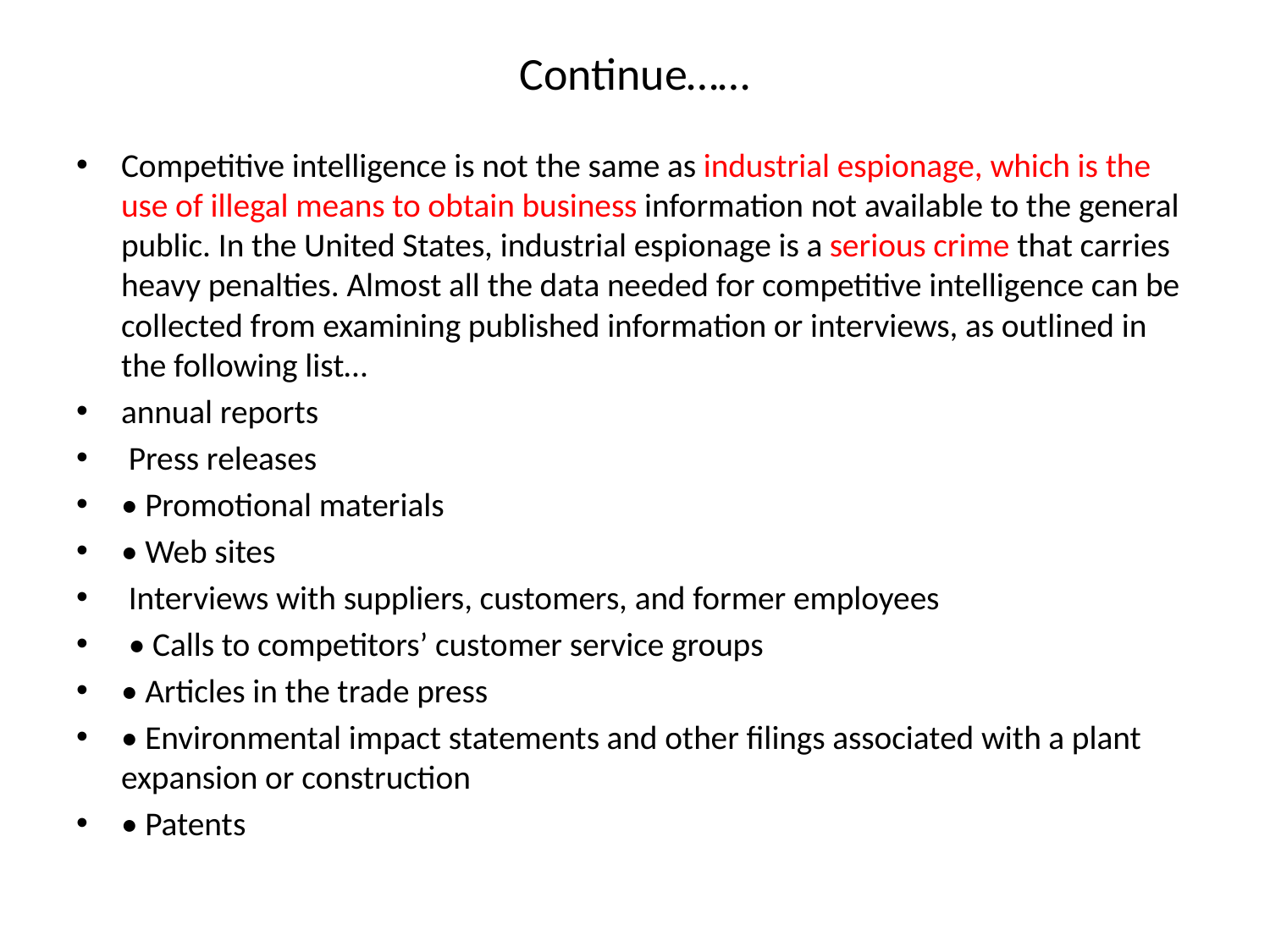

# Continue……
Competitive intelligence is not the same as industrial espionage, which is the use of illegal means to obtain business information not available to the general public. In the United States, industrial espionage is a serious crime that carries heavy penalties. Almost all the data needed for competitive intelligence can be collected from examining published information or interviews, as outlined in the following list…
annual reports
 Press releases
• Promotional materials
• Web sites
 Interviews with suppliers, customers, and former employees
 • Calls to competitors’ customer service groups
• Articles in the trade press
• Environmental impact statements and other filings associated with a plant expansion or construction
• Patents